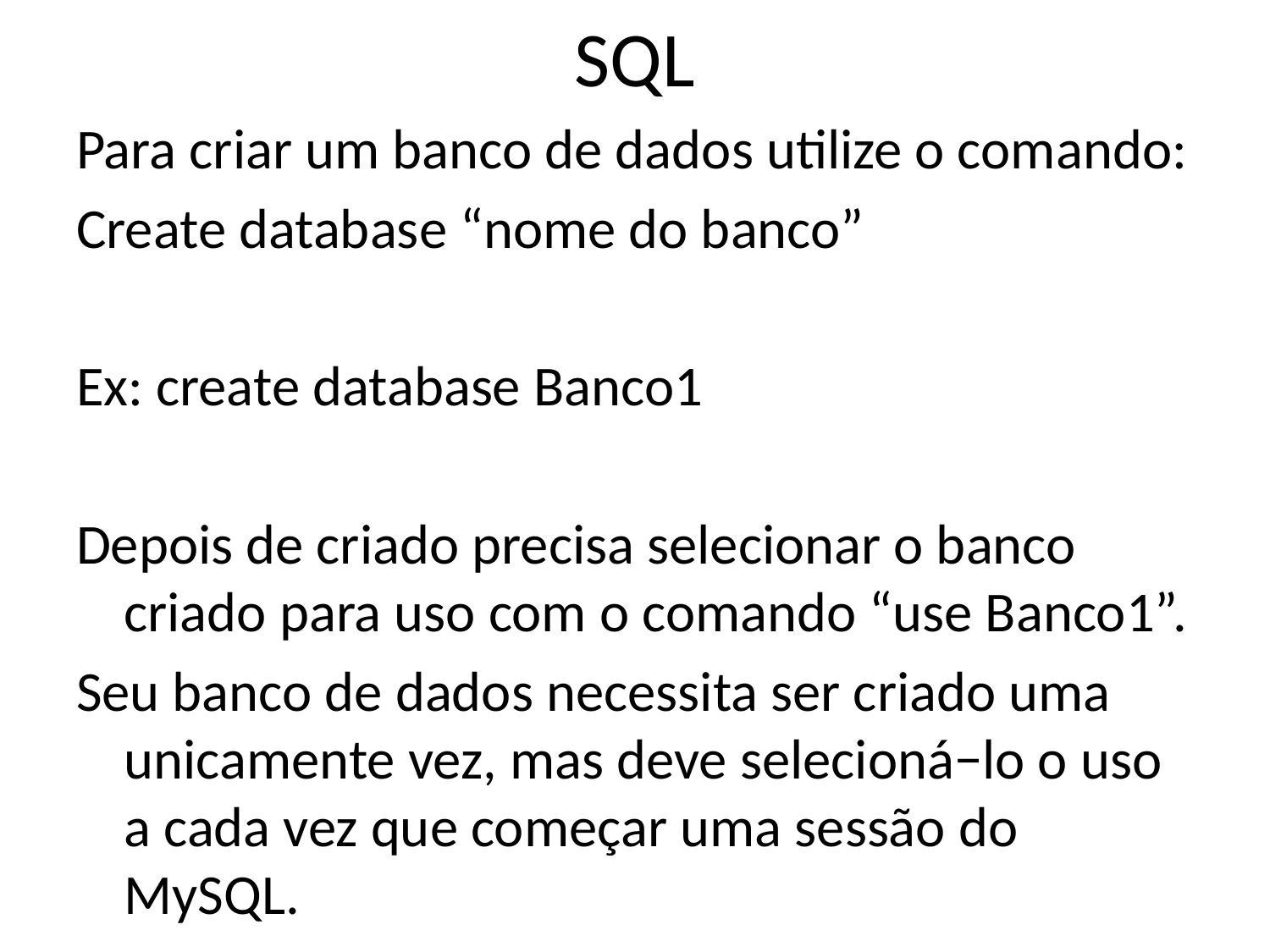

# SQL
Para criar um banco de dados utilize o comando:
Create database “nome do banco”

Ex: create database Banco1

Depois de criado precisa selecionar o banco criado para uso com o comando “use Banco1”.
Seu banco de dados necessita ser criado uma unicamente vez, mas deve selecioná−lo o uso a cada vez que começar uma sessão do MySQL.